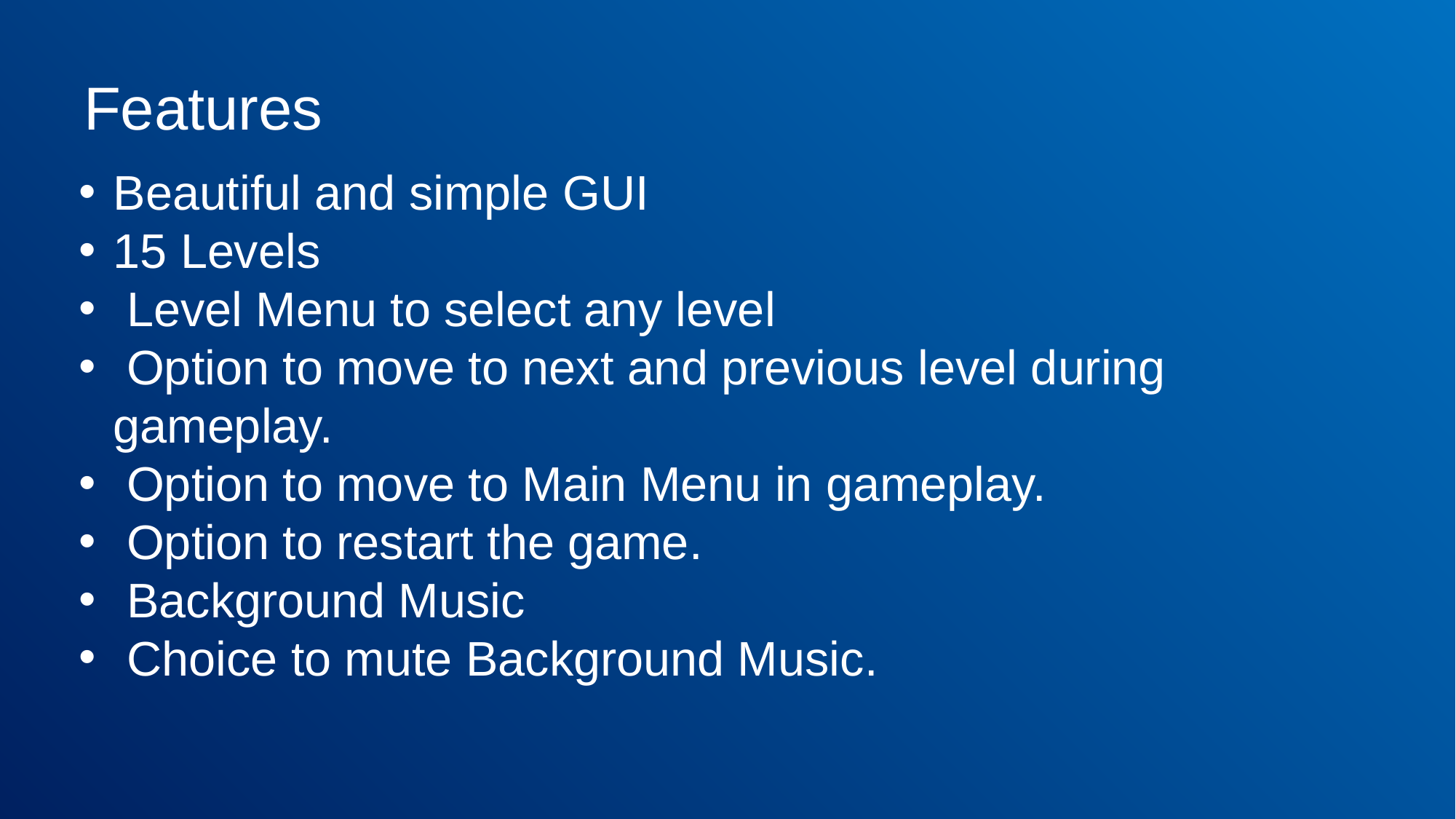

Features
Beautiful and simple GUI
15 Levels
 Level Menu to select any level
 Option to move to next and previous level during gameplay.
 Option to move to Main Menu in gameplay.
 Option to restart the game.
 Background Music
 Choice to mute Background Music.